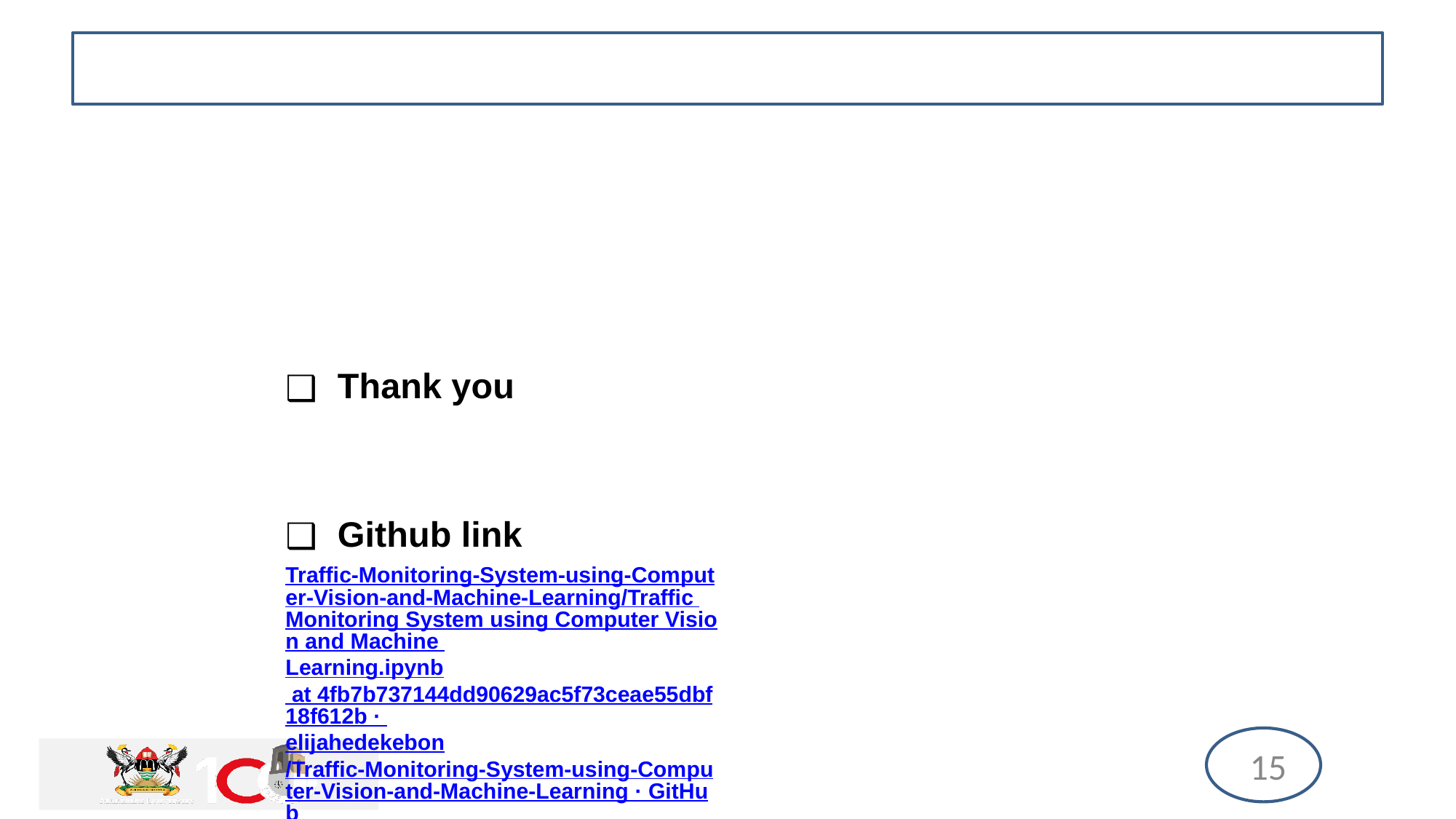

Thank you

Github link
Traffic-Monitoring-System-using-Computer-Vision-and-Machine-Learning/Traffic Monitoring System using Computer Vision and Machine Learning.ipynb at 4fb7b737144dd90629ac5f73ceae55dbf18f612b · elijahedekebon/Traffic-Monitoring-System-using-Computer-Vision-and-Machine-Learning · GitHub